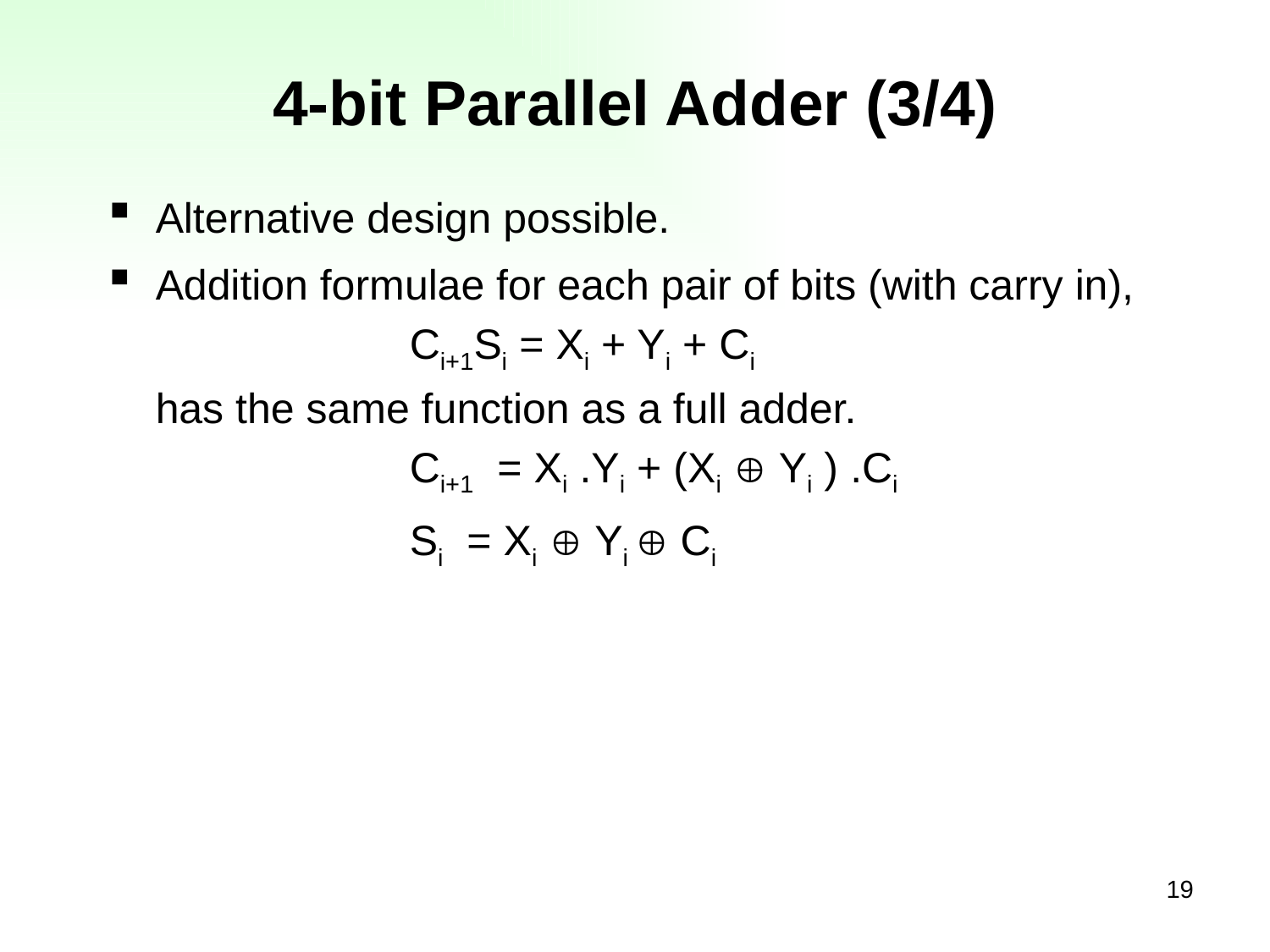

# 4-bit Parallel Adder (3/4)
Alternative design possible.
Addition formulae for each pair of bits (with carry in),
			Ci+1Si = Xi + Yi + Ci
	has the same function as a full adder.
			Ci+1  = Xi .Yi + (Xi ⊕ Yi ) .Ci
			Si  = Xi ⊕ Yi ⊕ Ci
19